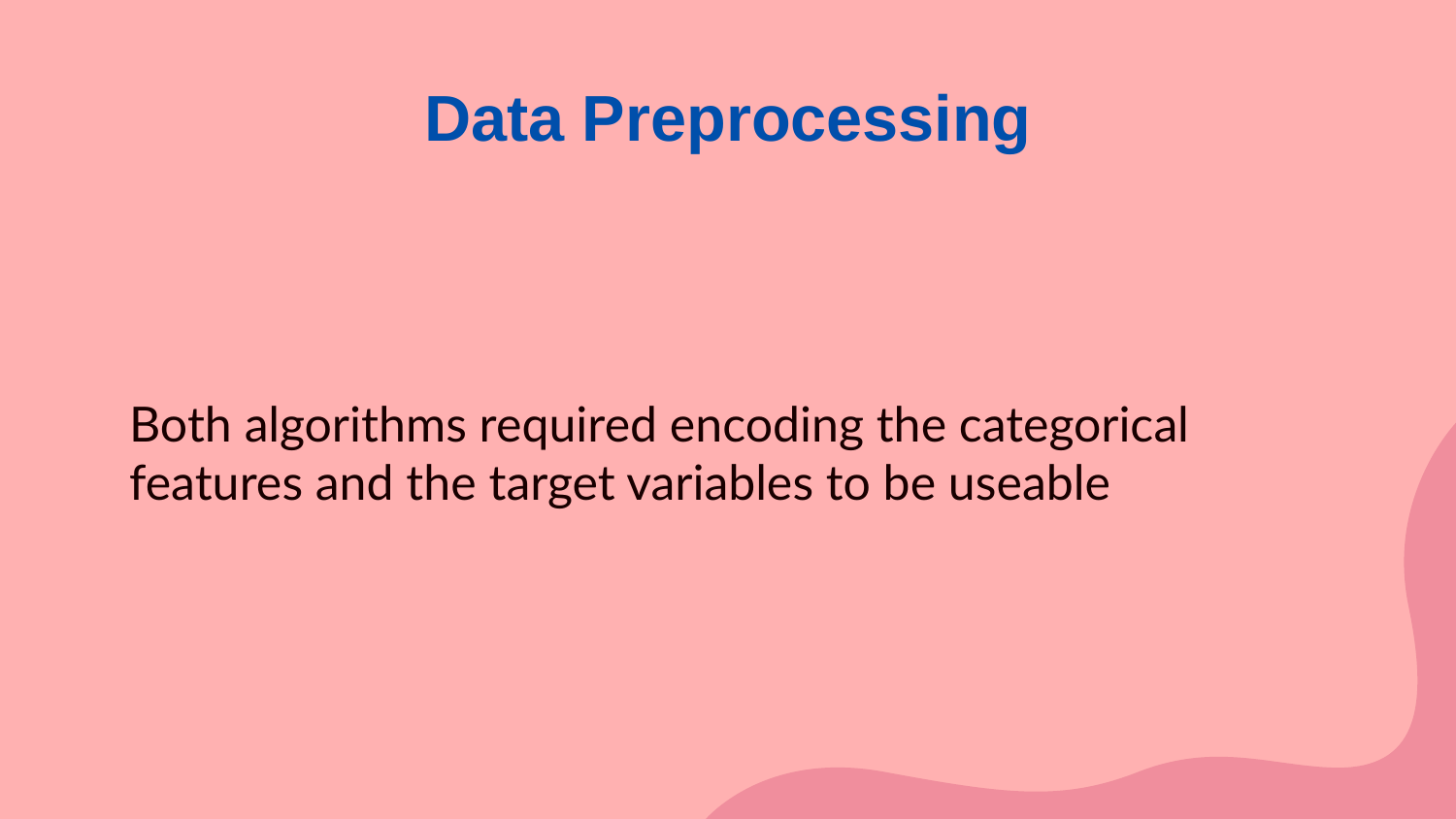

# Data Preprocessing
Both algorithms required encoding the categorical features and the target variables to be useable